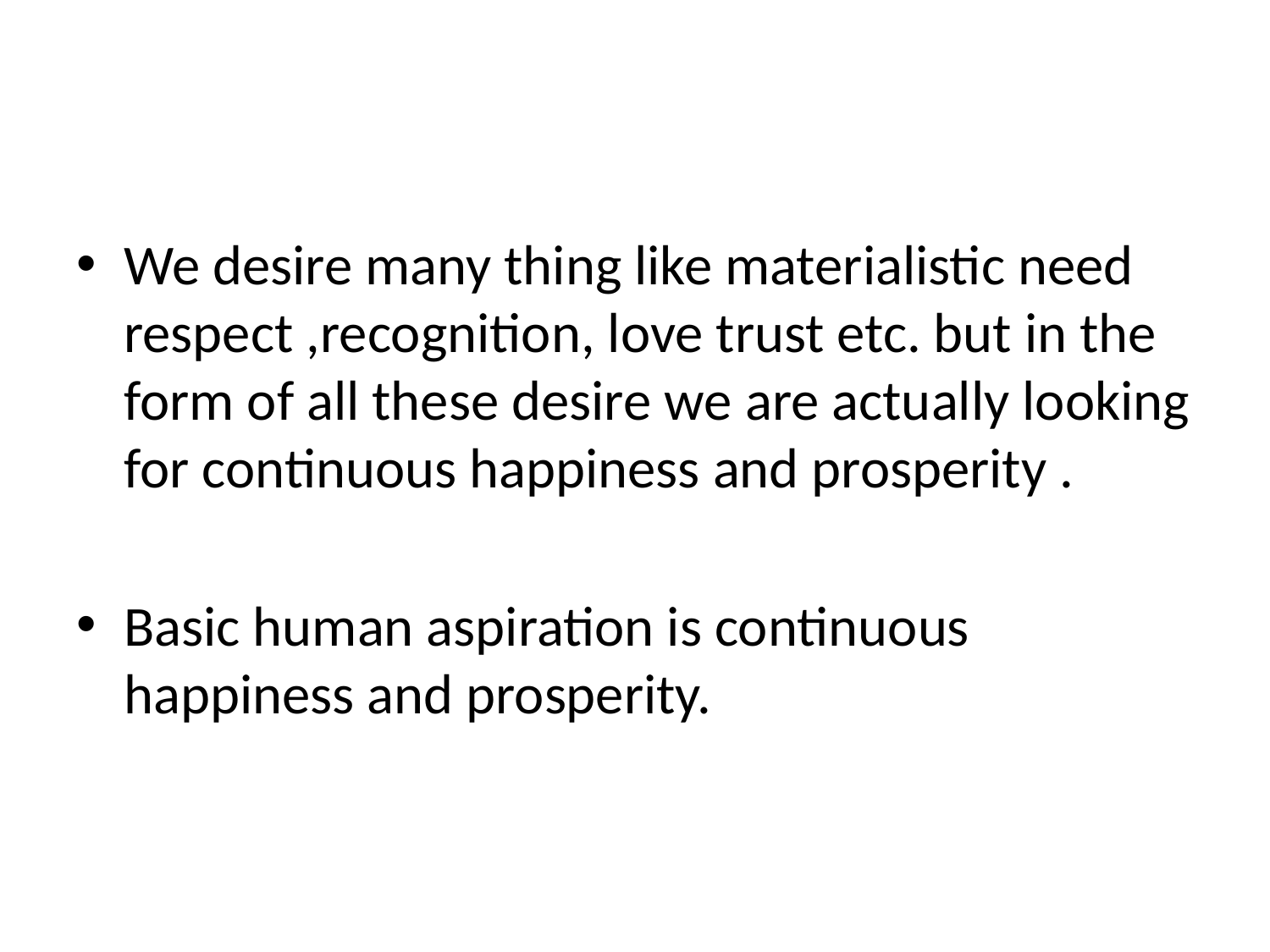

#
We desire many thing like materialistic need respect ,recognition, love trust etc. but in the form of all these desire we are actually looking for continuous happiness and prosperity .

Basic human aspiration is continuous happiness and prosperity.